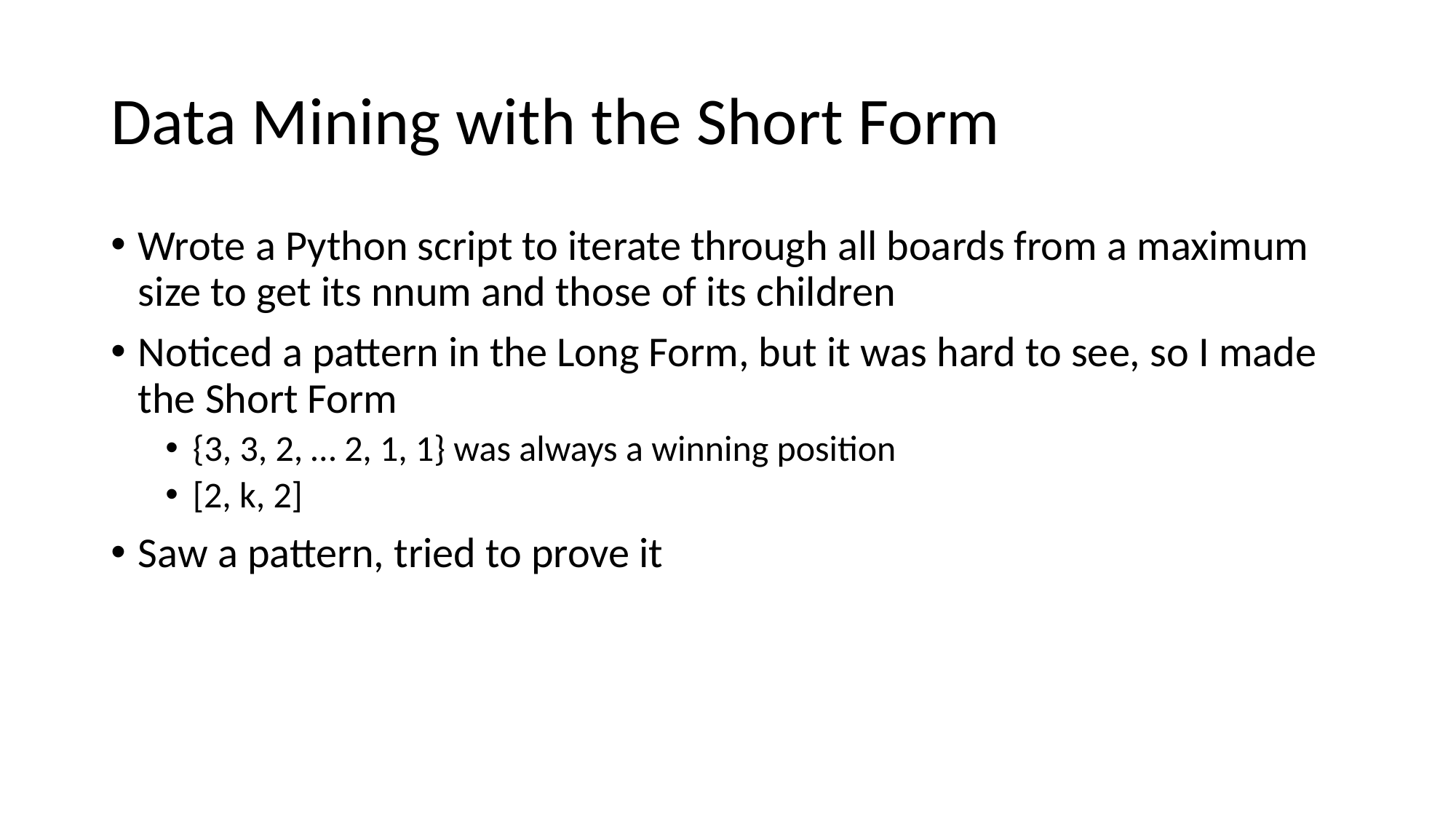

# Data Mining with the Short Form
Wrote a Python script to iterate through all boards from a maximum size to get its nnum and those of its children
Noticed a pattern in the Long Form, but it was hard to see, so I made the Short Form
{3, 3, 2, … 2, 1, 1} was always a winning position
[2, k, 2]
Saw a pattern, tried to prove it